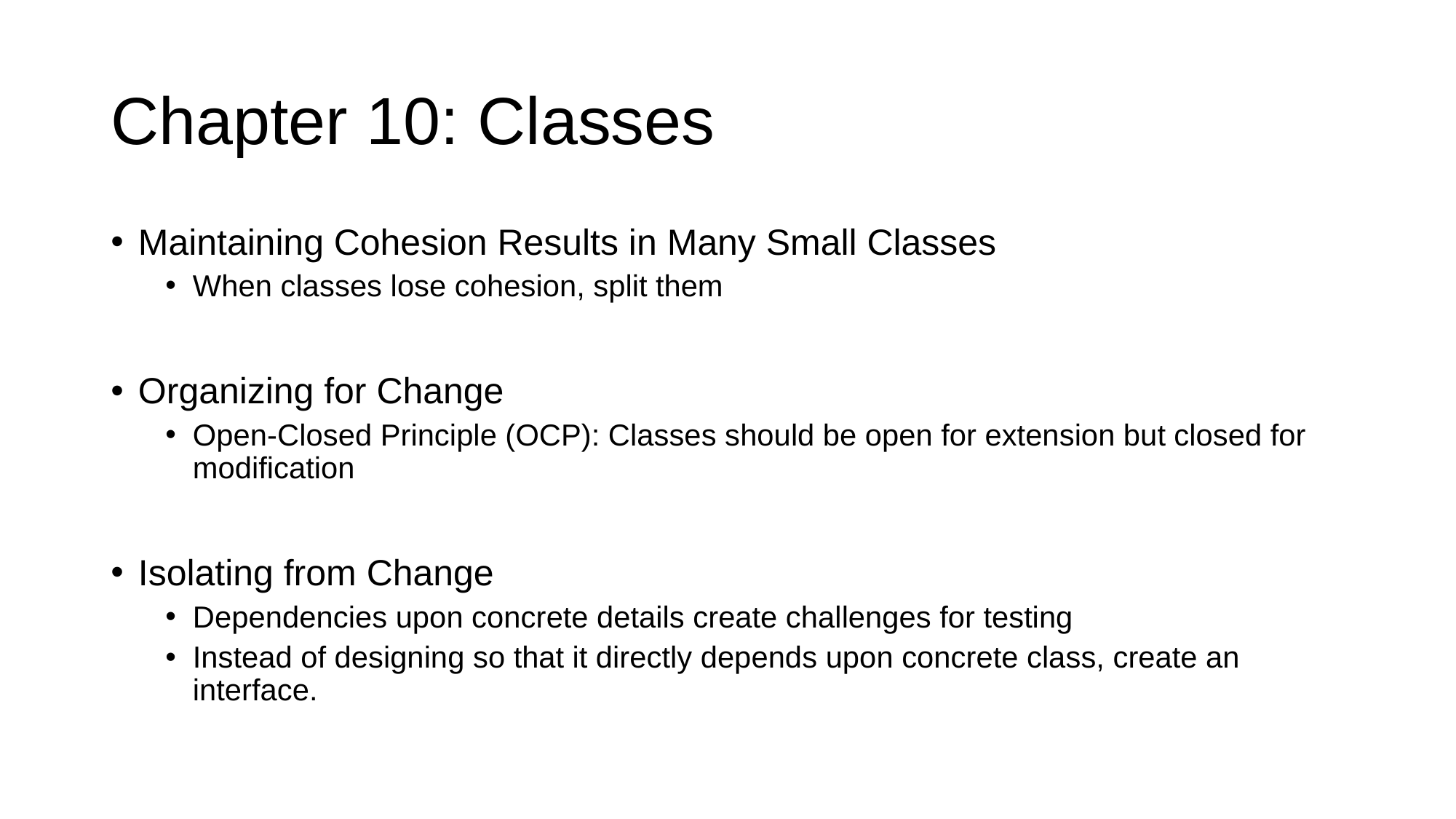

# Chapter 10: Classes
Maintaining Cohesion Results in Many Small Classes
When classes lose cohesion, split them

Organizing for Change
Open-Closed Principle (OCP): Classes should be open for extension but closed for modification

Isolating from Change
Dependencies upon concrete details create challenges for testing
Instead of designing so that it directly depends upon concrete class, create an interface.